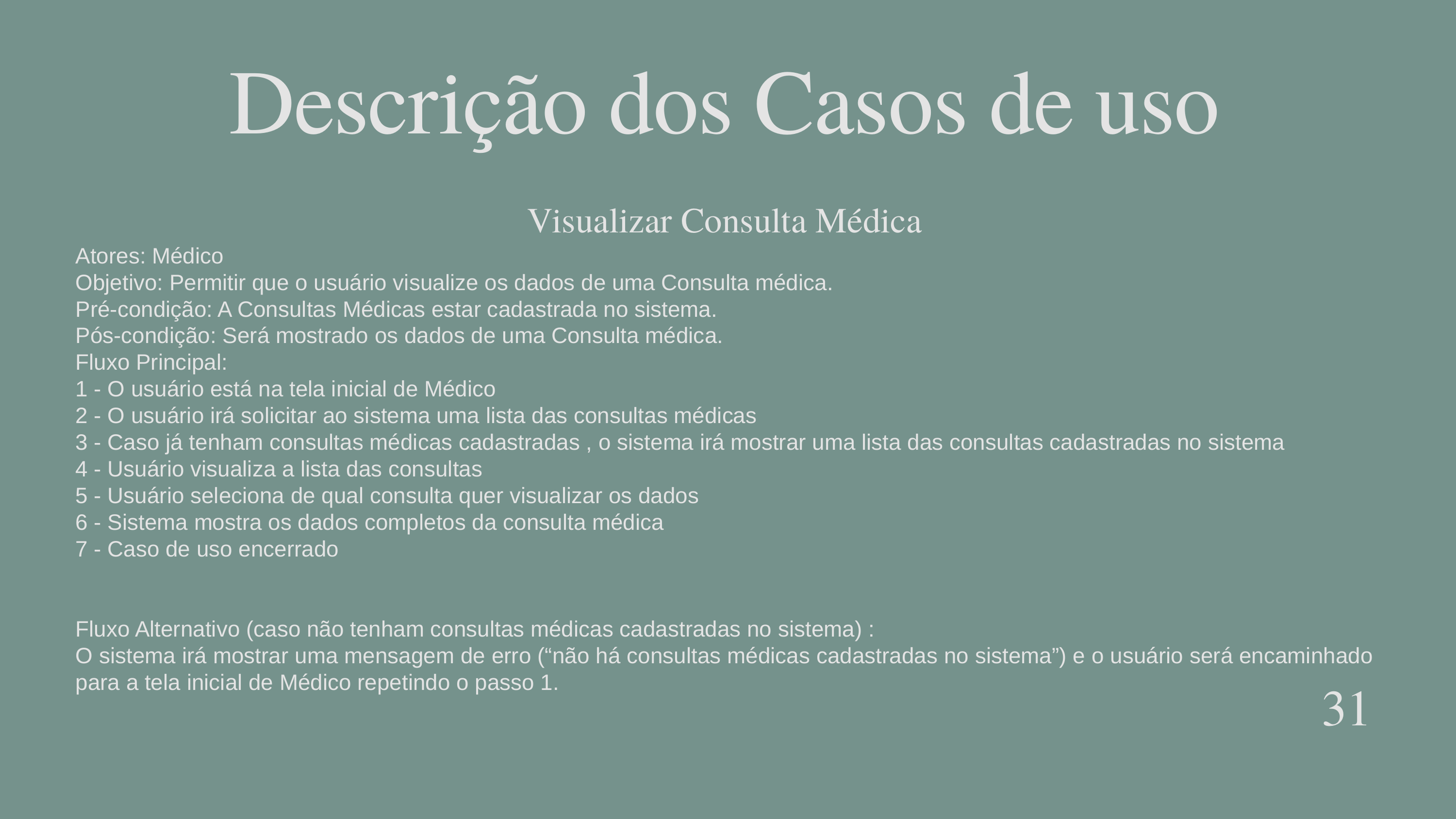

Descrição dos Casos de uso
Visualizar Consulta Médica
Atores: Médico
Objetivo: Permitir que o usuário visualize os dados de uma Consulta médica.
Pré-condição: A Consultas Médicas estar cadastrada no sistema.
Pós-condição: Será mostrado os dados de uma Consulta médica.
Fluxo Principal:
1 - O usuário está na tela inicial de Médico
2 - O usuário irá solicitar ao sistema uma lista das consultas médicas
3 - Caso já tenham consultas médicas cadastradas , o sistema irá mostrar uma lista das consultas cadastradas no sistema
4 - Usuário visualiza a lista das consultas
5 - Usuário seleciona de qual consulta quer visualizar os dados
6 - Sistema mostra os dados completos da consulta médica
7 - Caso de uso encerrado

Fluxo Alternativo (caso não tenham consultas médicas cadastradas no sistema) :
O sistema irá mostrar uma mensagem de erro (“não há consultas médicas cadastradas no sistema”) e o usuário será encaminhado para a tela inicial de Médico repetindo o passo 1.

31